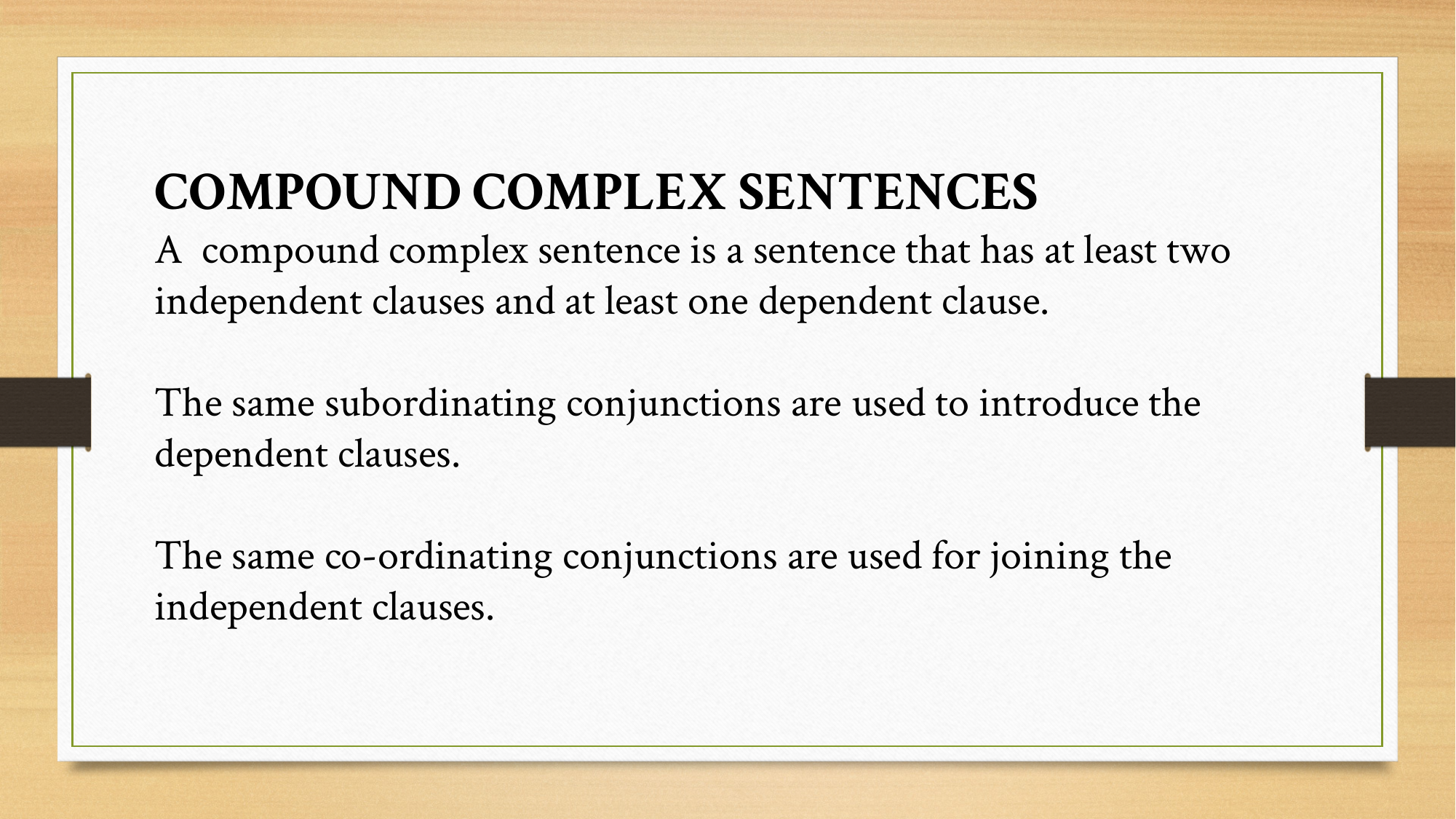

COMPOUND COMPLEX SENTENCES
A  compound complex sentence is a sentence that has at least two independent clauses and at least one dependent clause.

The same subordinating conjunctions are used to introduce the dependent clauses.

The same co-ordinating conjunctions are used for joining the independent clauses.